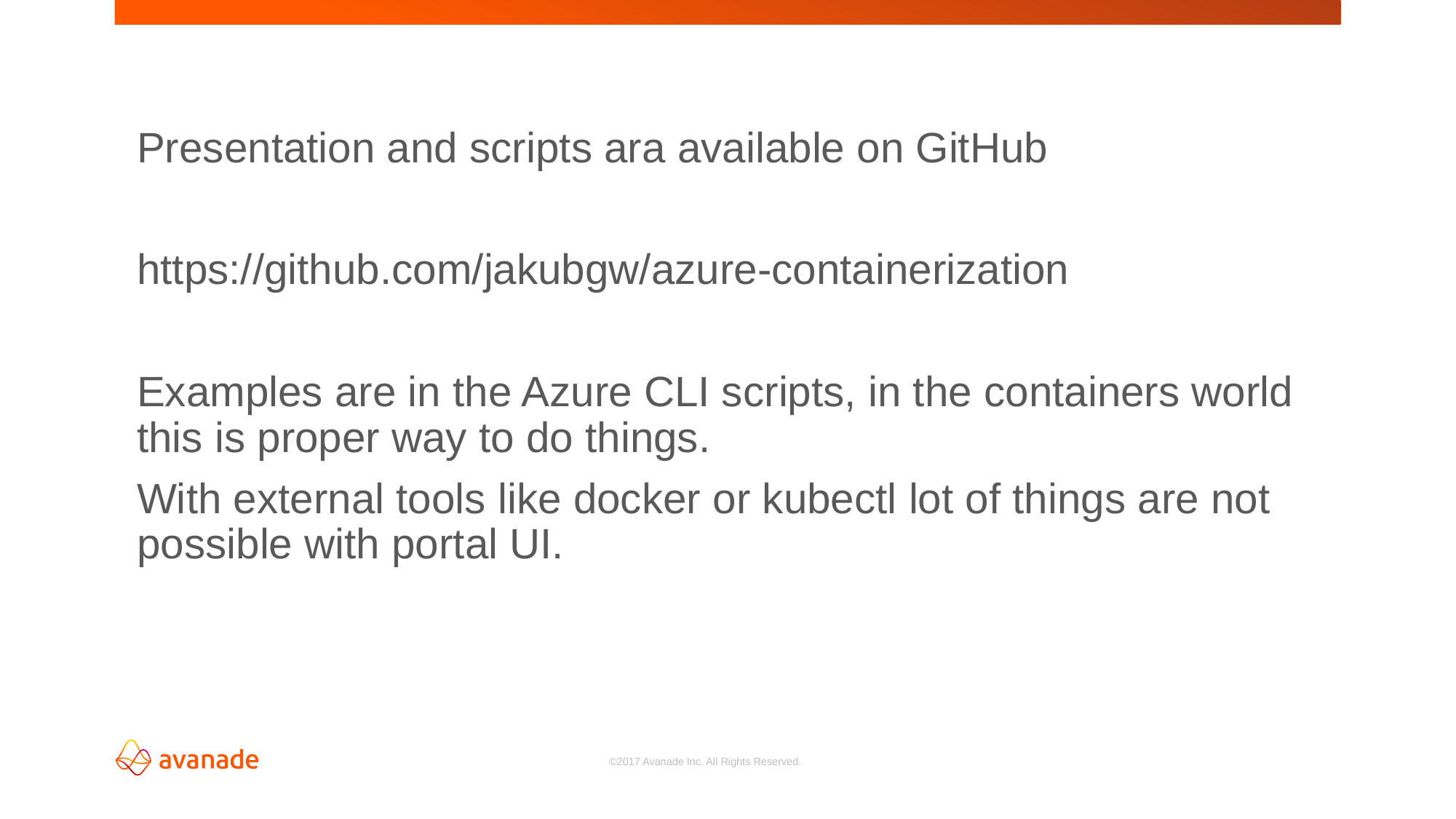

Presentation and scripts ara available on GitHub

https://github.com/jakubgw/azure-containerization

Examples are in the Azure CLI scripts, in the containers world this is proper way to do things.
With external tools like docker or kubectl lot of things are not possible with portal UI.